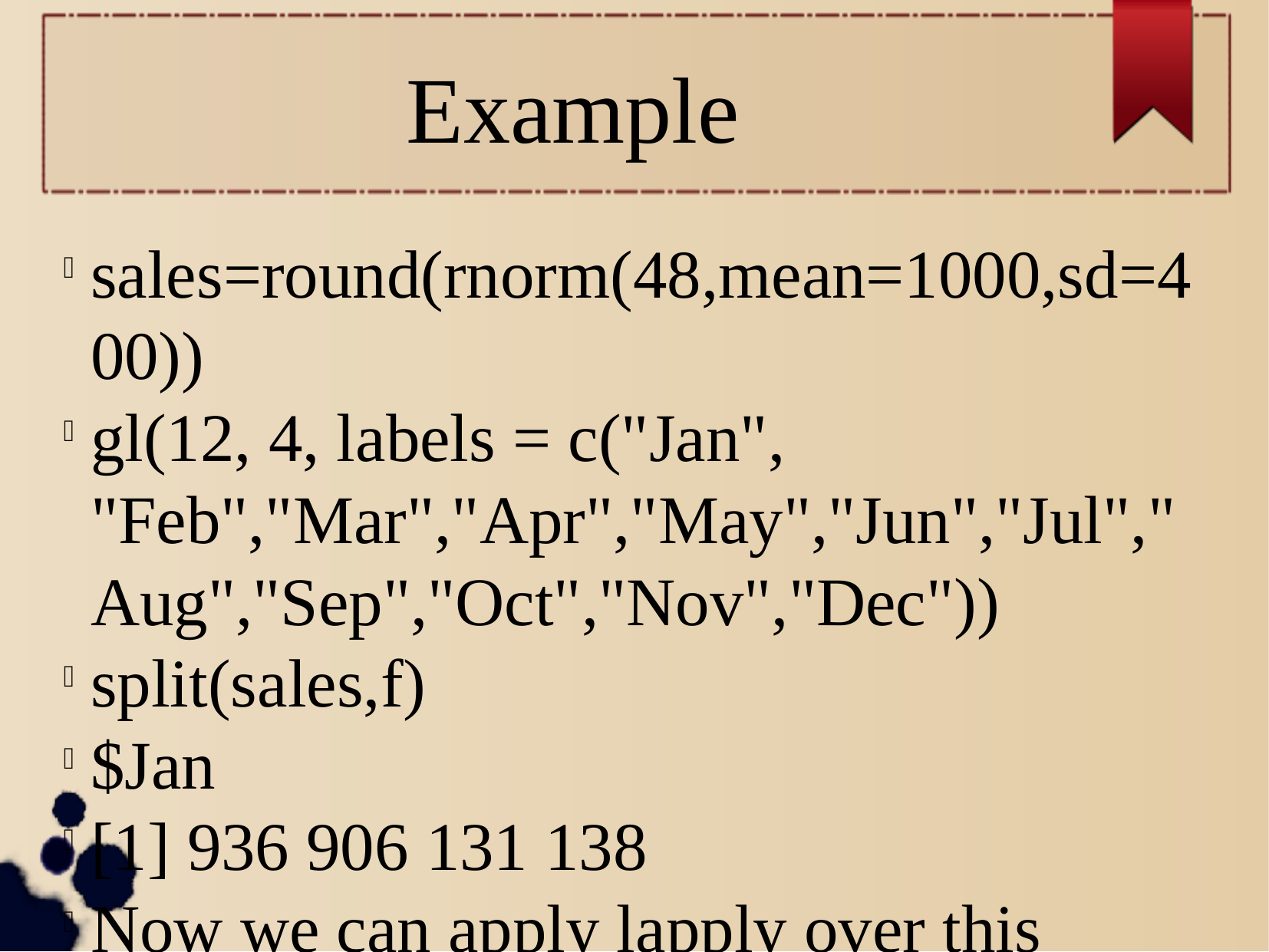

Example
sales=round(rnorm(48,mean=1000,sd=400))
gl(12, 4, labels = c("Jan", "Feb","Mar","Apr","May","Jun","Jul","Aug","Sep","Oct","Nov","Dec"))
split(sales,f)
$Jan
[1] 936 906 131 138
Now we can apply lapply over this function
lapply(split(sales,f),mean)
$Jan
[1] 527.75